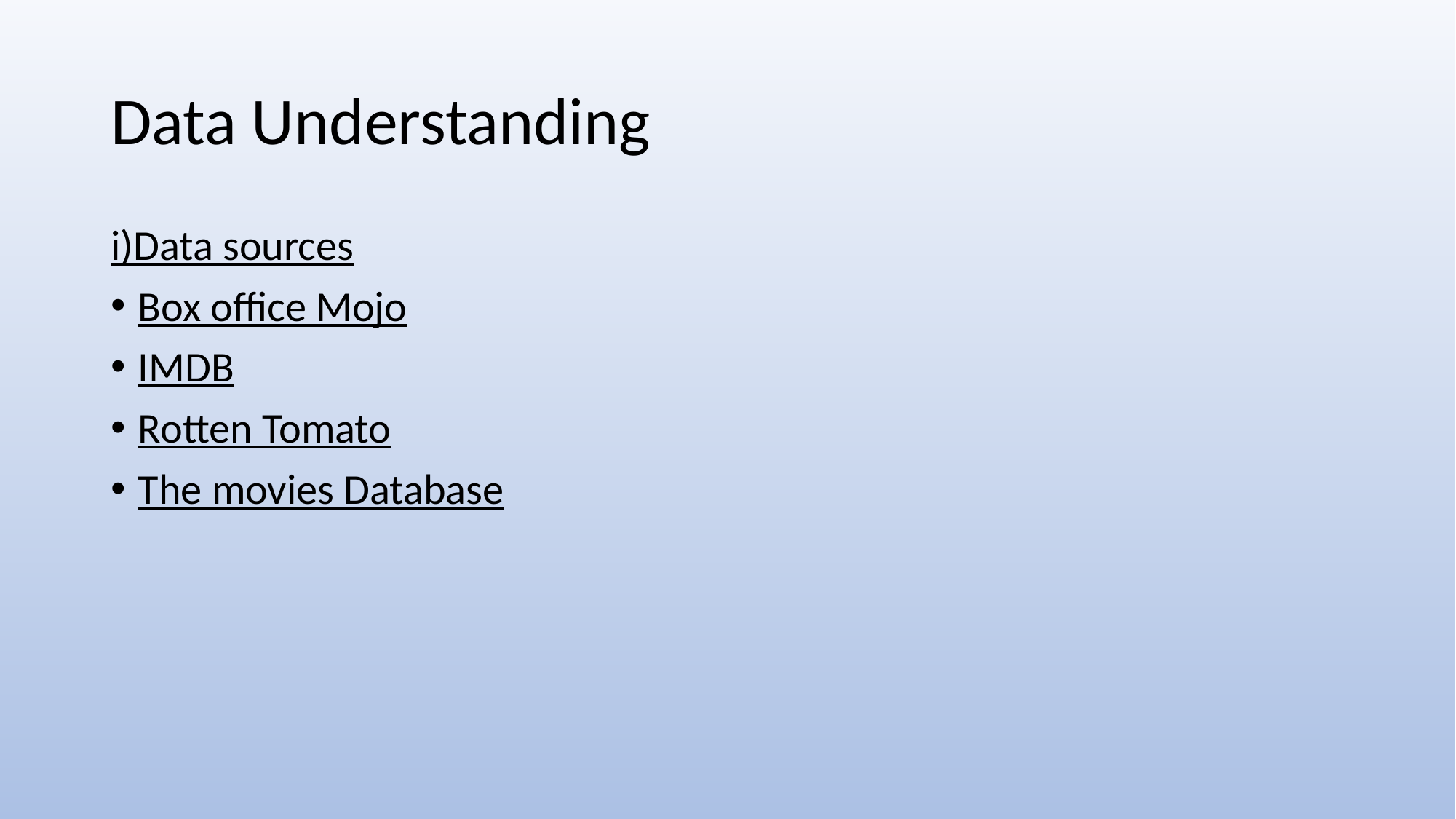

# Data Understanding
i)Data sources
Box office Mojo
IMDB
Rotten Tomato
The movies Database